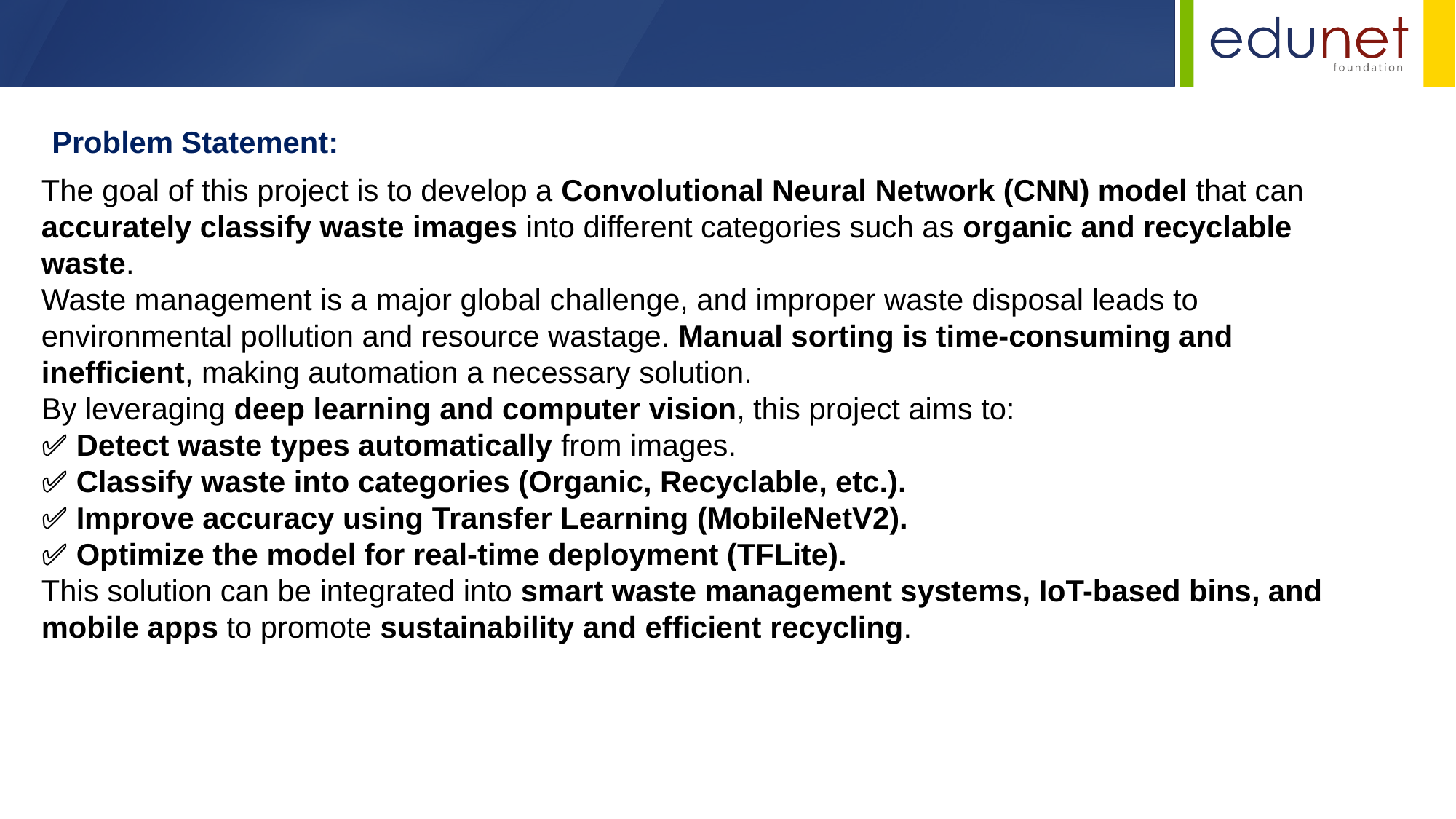

Problem Statement:
The goal of this project is to develop a Convolutional Neural Network (CNN) model that can accurately classify waste images into different categories such as organic and recyclable waste.
Waste management is a major global challenge, and improper waste disposal leads to environmental pollution and resource wastage. Manual sorting is time-consuming and inefficient, making automation a necessary solution.
By leveraging deep learning and computer vision, this project aims to:
✅ Detect waste types automatically from images.
✅ Classify waste into categories (Organic, Recyclable, etc.).
✅ Improve accuracy using Transfer Learning (MobileNetV2).
✅ Optimize the model for real-time deployment (TFLite).
This solution can be integrated into smart waste management systems, IoT-based bins, and mobile apps to promote sustainability and efficient recycling.